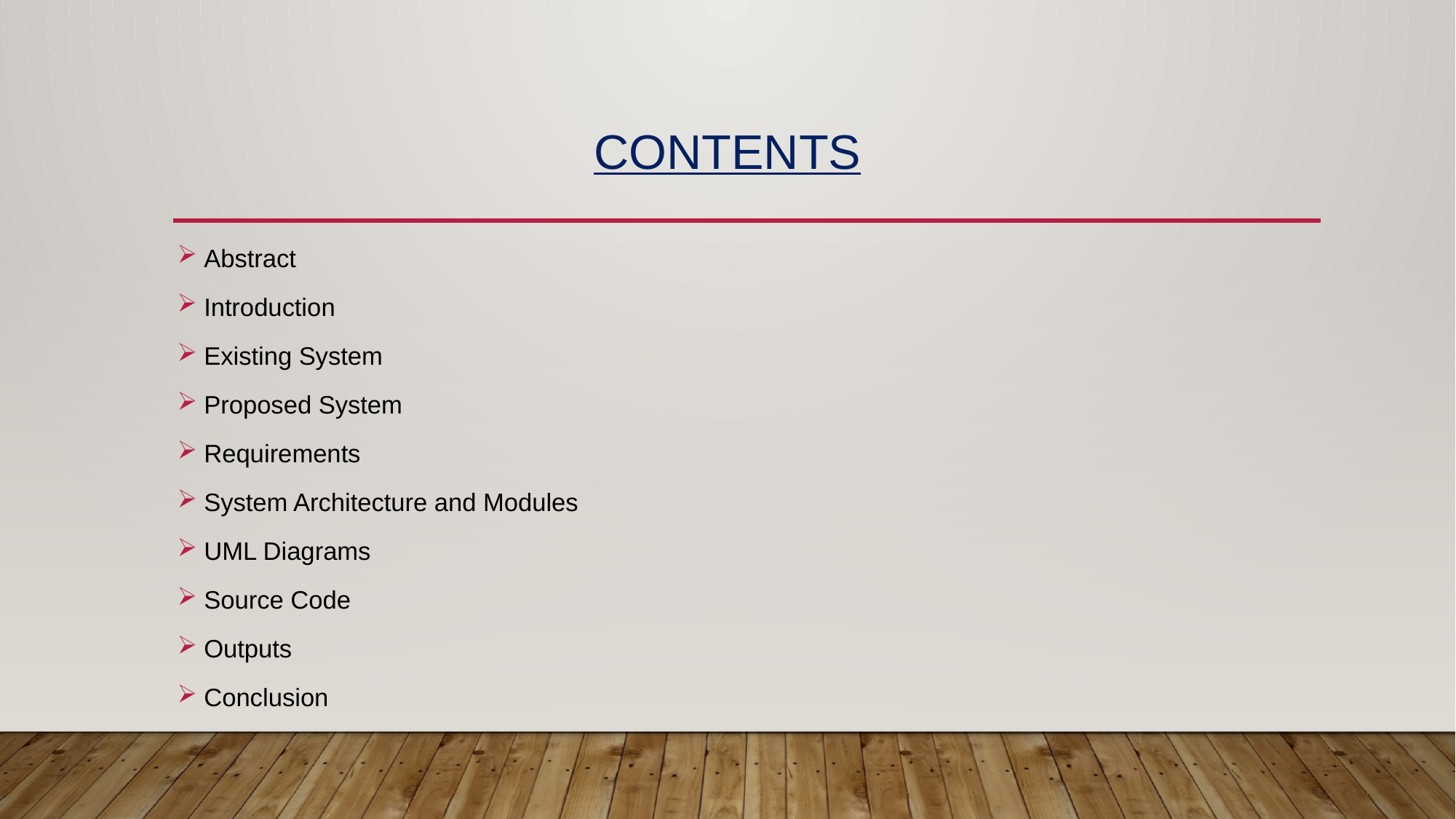

# Contents
Abstract
Introduction
Existing System
Proposed System
Requirements
System Architecture and Modules
UML Diagrams
Source Code
Outputs
Conclusion